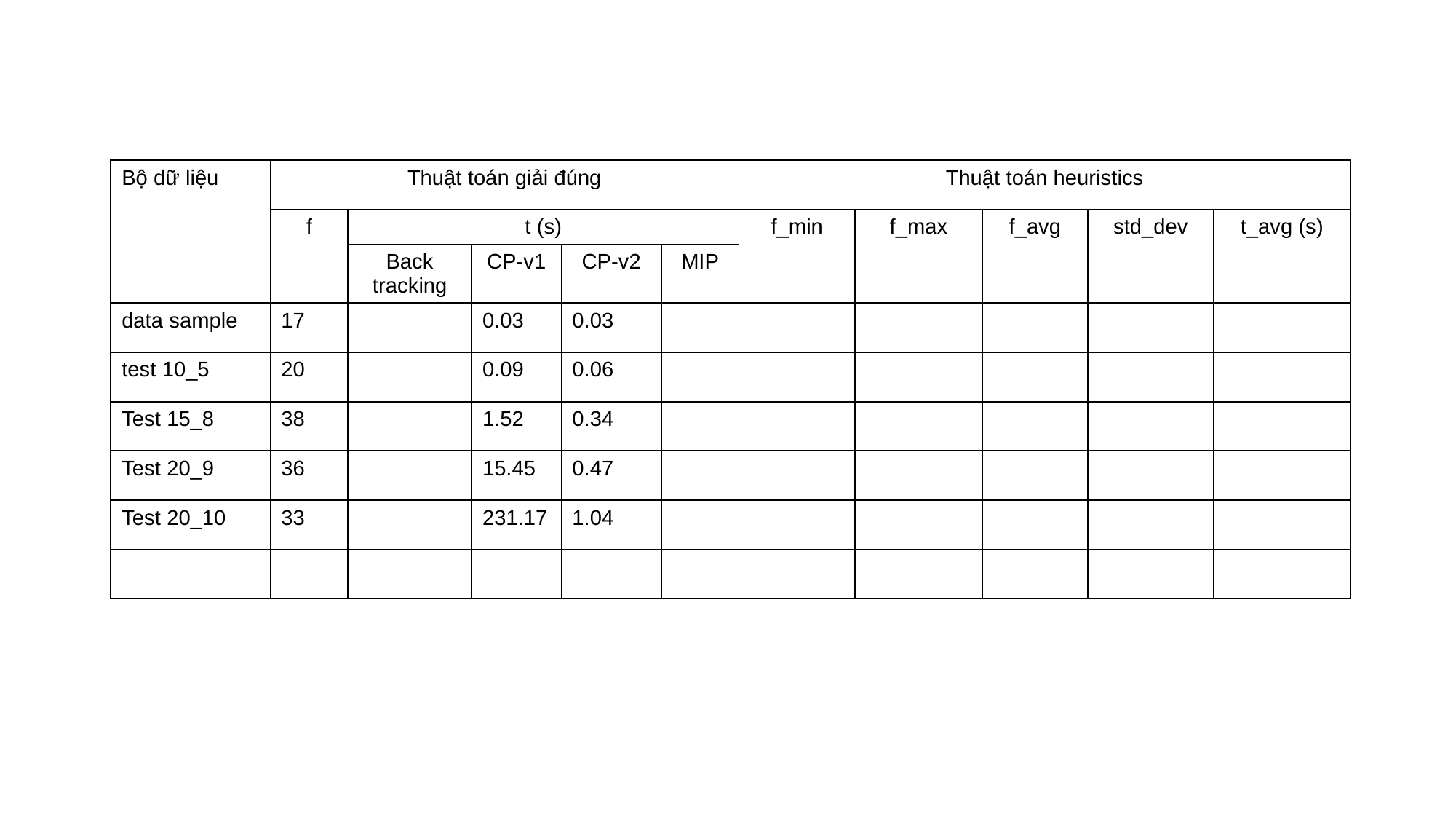

| Bộ dữ liệu | Thuật toán giải đúng |  |  |  |  | Thuật toán heuristics |  |  |  |  |
| --- | --- | --- | --- | --- | --- | --- | --- | --- | --- | --- |
|  | f | t (s) |  |  |  | f\_min | f\_max | f\_avg | std\_dev | t\_avg (s) |
|  |  | Back tracking | CP-v1 | CP-v2 | MIP |  |  |  |  |  |
| data sample | 17 |  | 0.03 | 0.03 |  |  |  |  |  |  |
| test 10\_5 | 20 |  | 0.09 | 0.06 |  |  |  |  |  |  |
| Test 15\_8 | 38 |  | 1.52 | 0.34 |  |  |  |  |  |  |
| Test 20\_9 | 36 |  | 15.45 | 0.47 |  |  |  |  |  |  |
| Test 20\_10 | 33 |  | 231.17 | 1.04 |  |  |  |  |  |  |
|  |  |  |  |  |  |  |  |  |  |  |